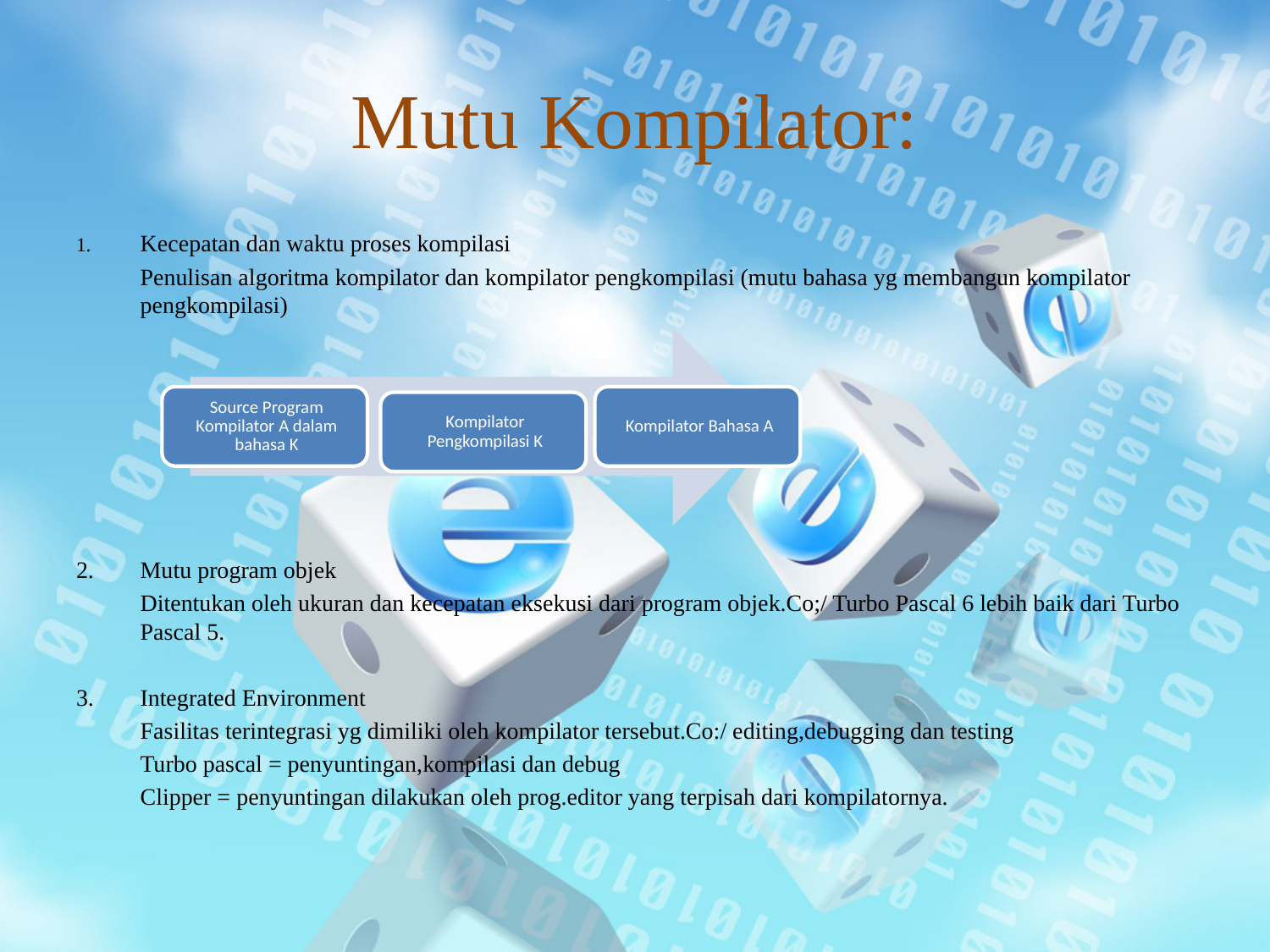

# Mutu Kompilator:
1.	Kecepatan dan waktu proses kompilasi
	Penulisan algoritma kompilator dan kompilator pengkompilasi (mutu bahasa yg membangun kompilator pengkompilasi)

2.	Mutu program objek
	Ditentukan oleh ukuran dan kecepatan eksekusi dari program objek.Co;/ Turbo Pascal 6 lebih baik dari Turbo Pascal 5.

3.	Integrated Environment
	Fasilitas terintegrasi yg dimiliki oleh kompilator tersebut.Co:/ editing,debugging dan testing
	Turbo pascal = penyuntingan,kompilasi dan debug
	Clipper = penyuntingan dilakukan oleh prog.editor yang terpisah dari kompilatornya.

Source Program Kompilator A dalam bahasa K
Kompilator Pengkompilasi K
Kompilator Bahasa A